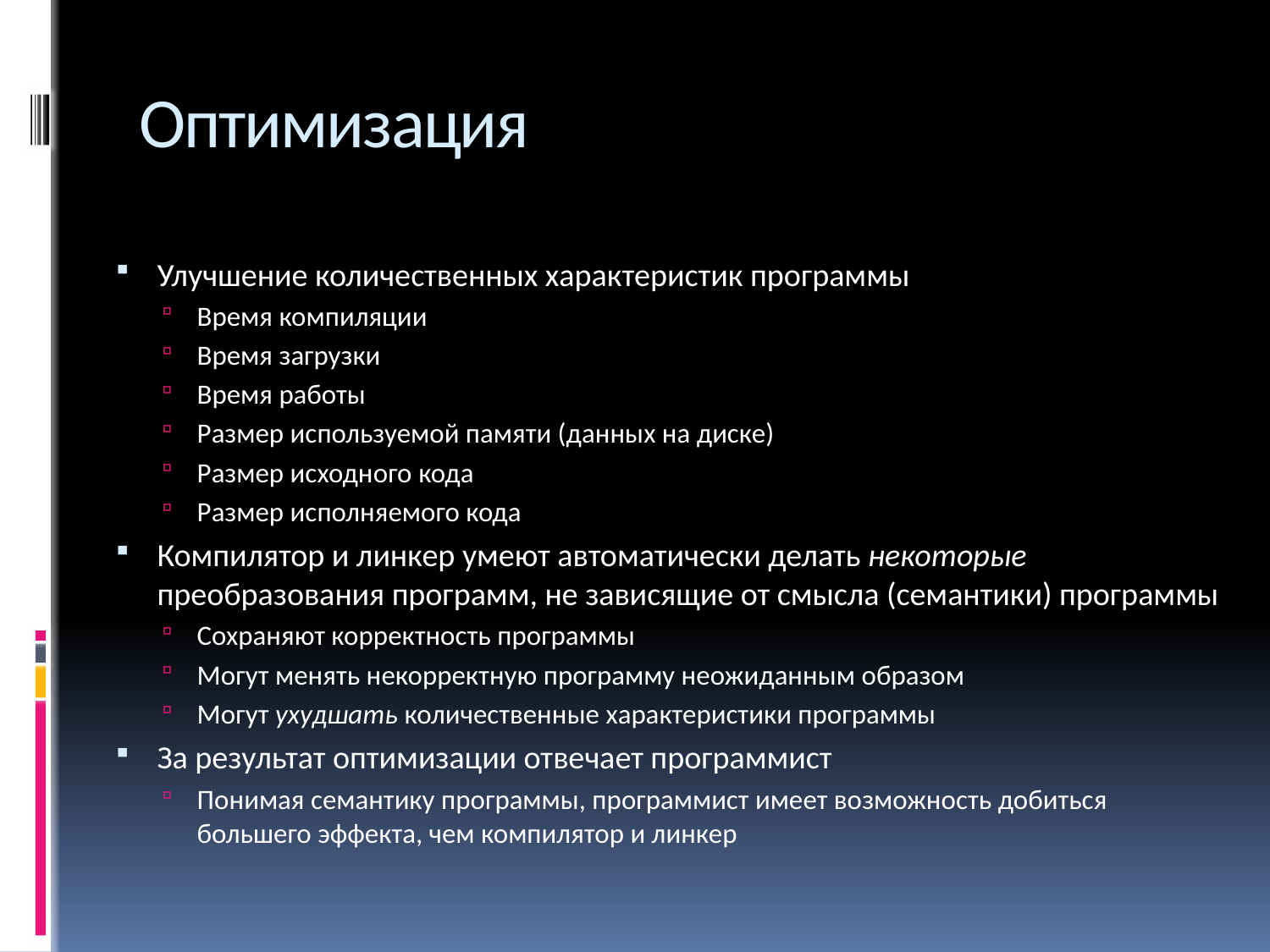

# Оптимизация
Улучшение количественных характеристик программы
Время компиляции
Время загрузки
Время работы
Размер используемой памяти (данных на диске)
Размер исходного кода
Размер исполняемого кода
Компилятор и линкер умеют автоматически делать некоторые преобразования программ, не зависящие от смысла (семантики) программы
Сохраняют корректность программы
Могут менять некорректную программу неожиданным образом
Могут ухудшать количественные характеристики программы
За результат оптимизации отвечает программист
Понимая семантику программы, программист имеет возможность добиться большего эффекта, чем компилятор и линкер